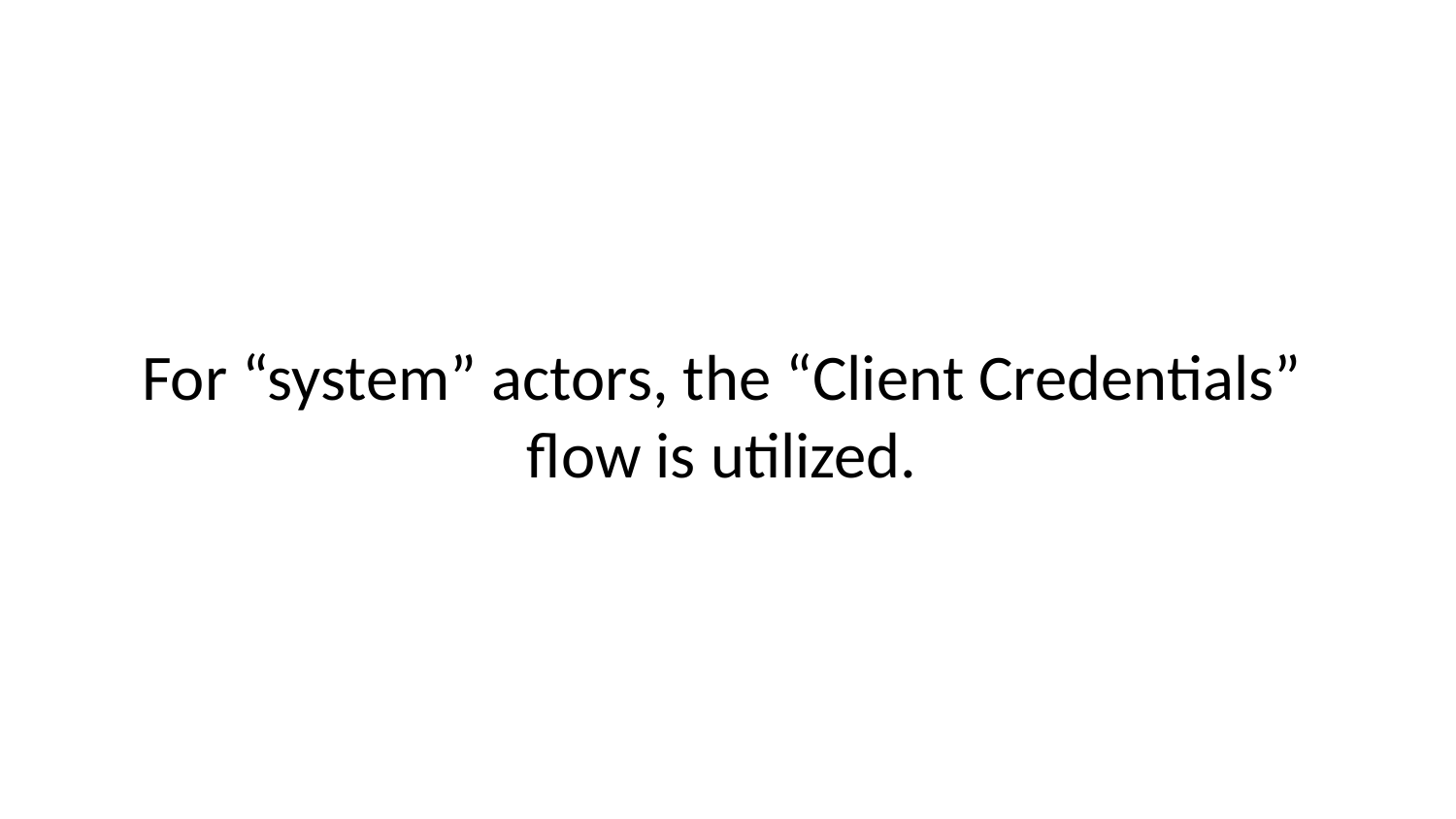

For “system” actors, the “Client Credentials” flow is utilized.